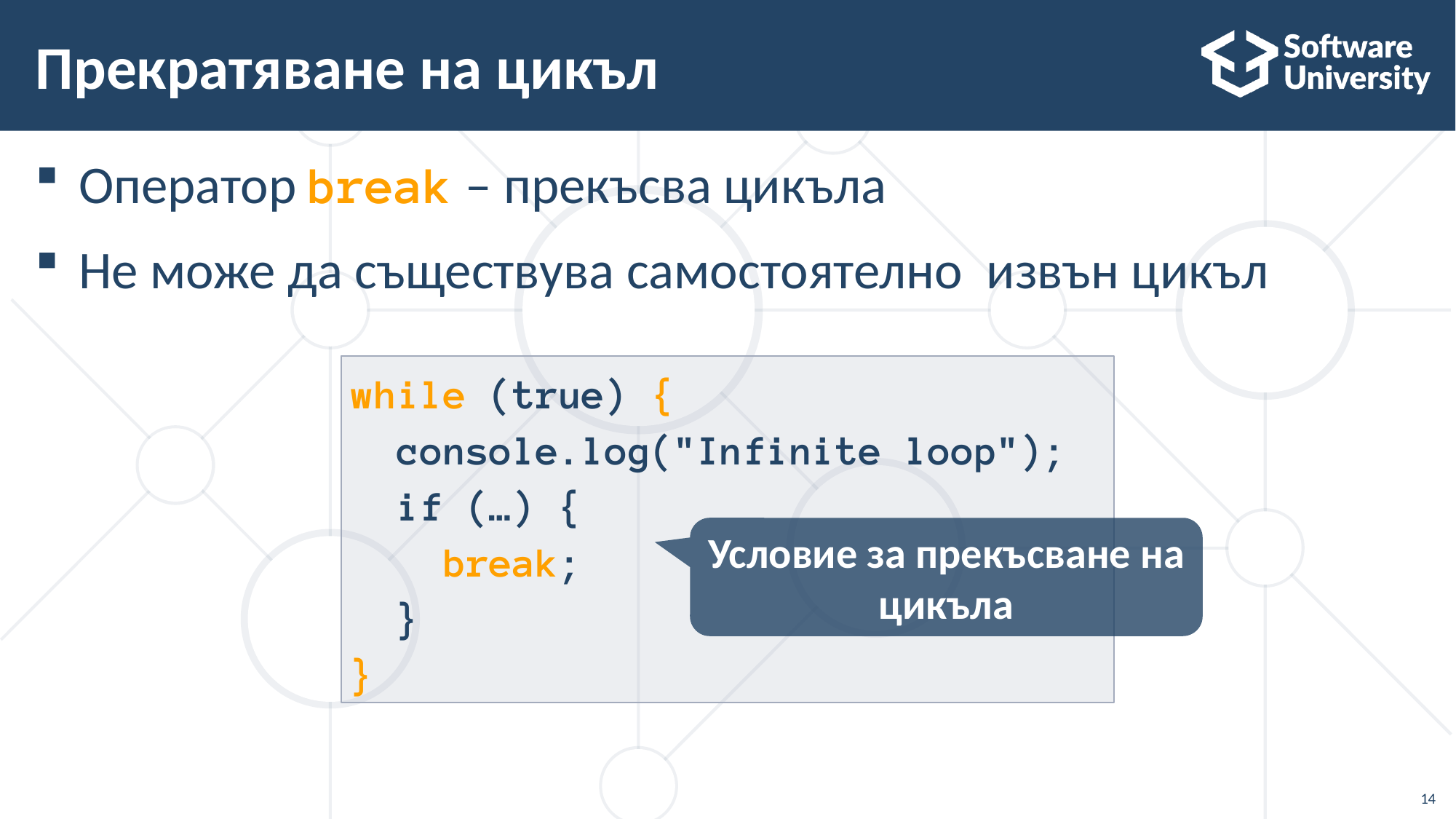

# Прекратяване на цикъл
Оператор break – прекъсва цикъла
Не може да съществува самостоятелно  извън цикъл

while (true) {
  console.log("Infinite loop");
  if (…) {
    break;
  }
}
Условие за прекъсване на цикъла
14